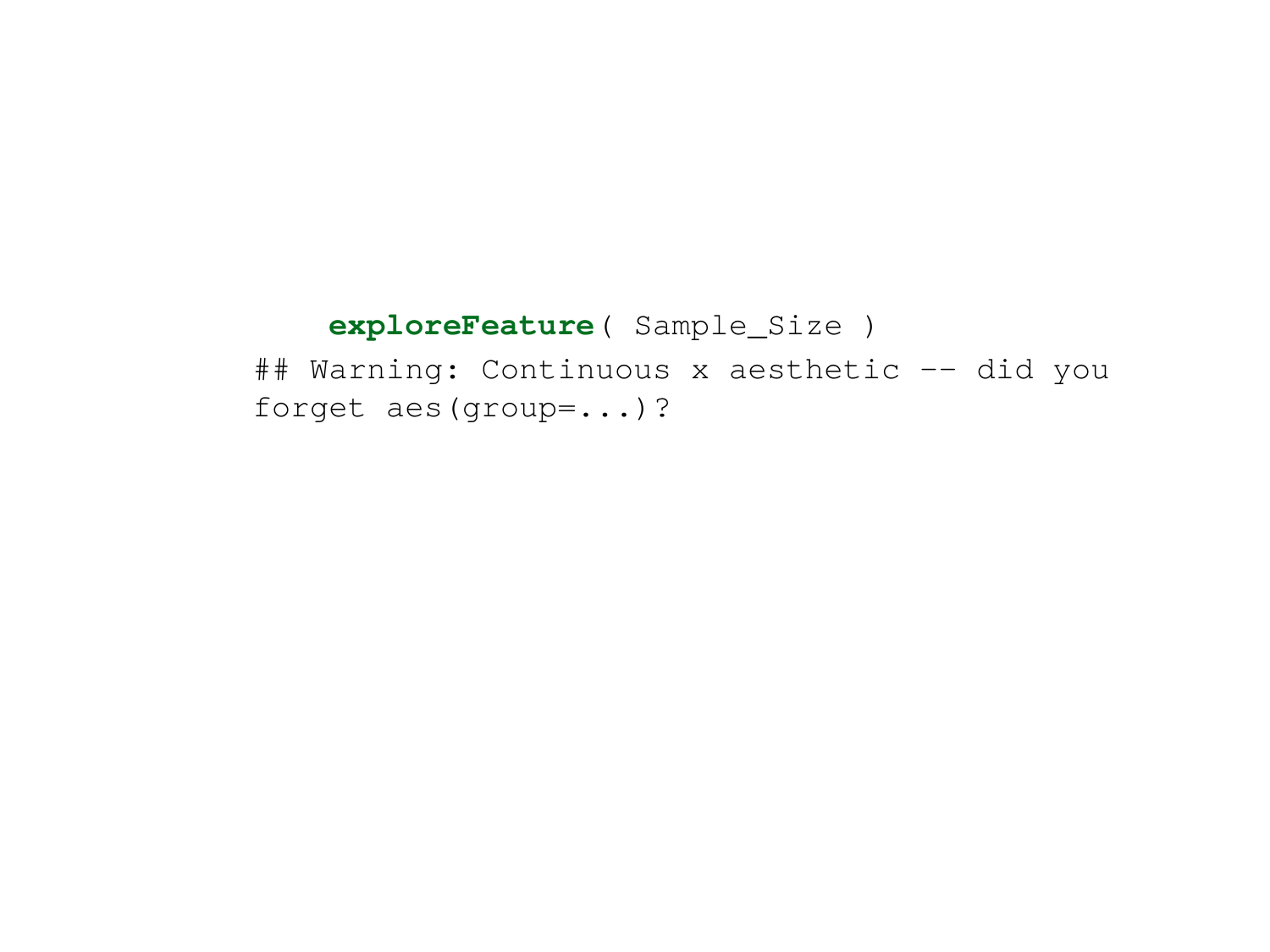

exploreFeature( Sample_Size )
## Warning: Continuous x aesthetic -- did you forget aes(group=...)?